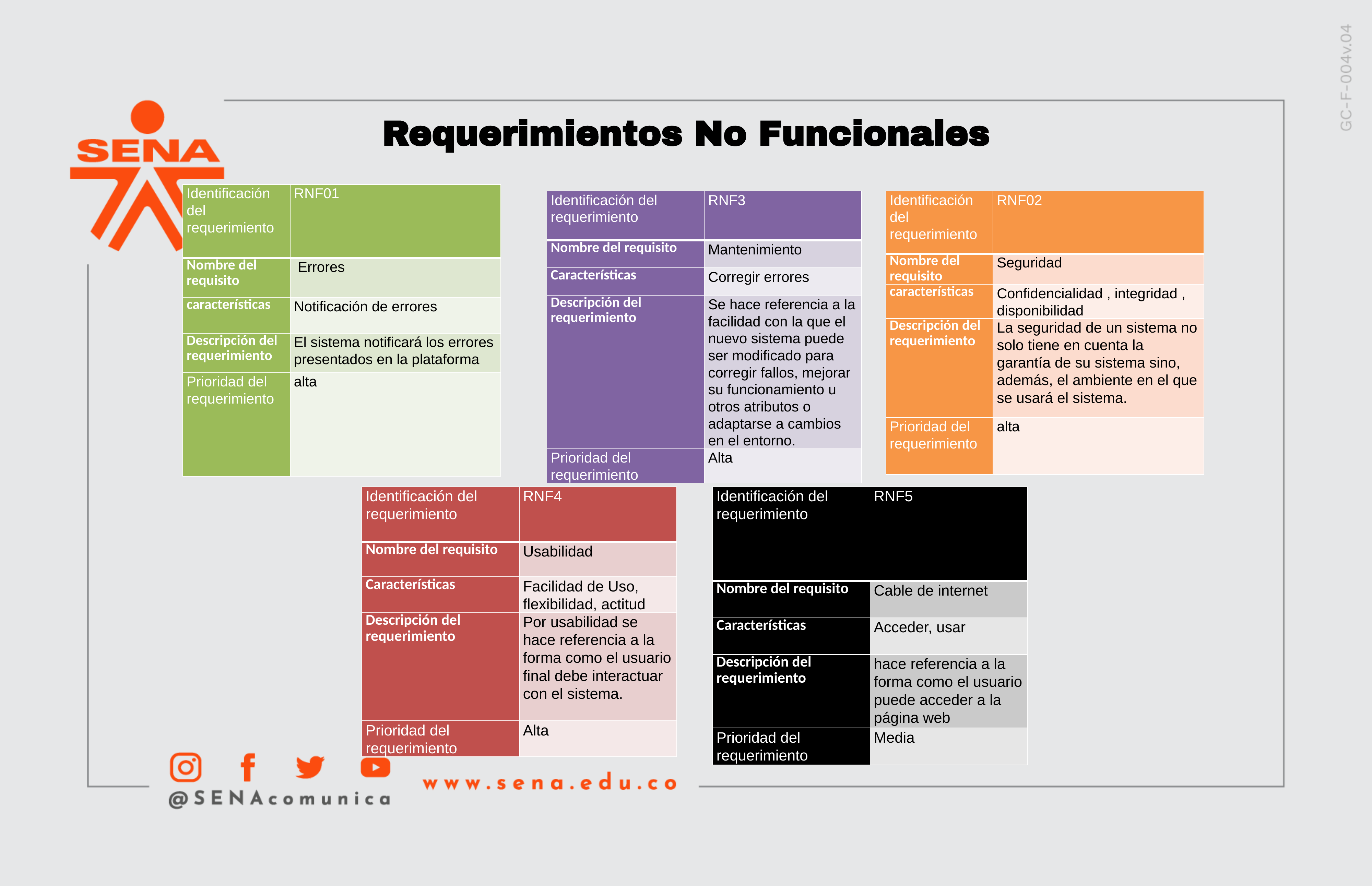

Requerimientos No Funcionales
| Identificación del requerimiento | RNF01 |
| --- | --- |
| Nombre del requisito | Errores |
| características | Notificación de errores |
| Descripción del requerimiento | El sistema notificará los errores presentados en la plataforma |
| Prioridad del requerimiento | alta |
| Identificación del requerimiento | RNF02 |
| --- | --- |
| Nombre del requisito | Seguridad |
| características | Confidencialidad , integridad , disponibilidad |
| Descripción del requerimiento | La seguridad de un sistema no solo tiene en cuenta la garantía de su sistema sino, además, el ambiente en el que se usará el sistema. |
| Prioridad del requerimiento | alta |
| Identificación del requerimiento | RNF3 |
| --- | --- |
| Nombre del requisito | Mantenimiento |
| Características | Corregir errores |
| Descripción del requerimiento | Se hace referencia a la facilidad con la que el nuevo sistema puede ser modificado para corregir fallos, mejorar su funcionamiento u otros atributos o adaptarse a cambios en el entorno. |
| Prioridad del requerimiento | Alta |

| Identificación del requerimiento | RNF4 |
| --- | --- |
| Nombre del requisito | Usabilidad |
| Características | Facilidad de Uso, flexibilidad, actitud |
| Descripción del requerimiento | Por usabilidad se hace referencia a la forma como el usuario final debe interactuar con el sistema. |
| Prioridad del requerimiento | Alta |
| Identificación del requerimiento | RNF5 |
| --- | --- |
| Nombre del requisito | Cable de internet |
| Características | Acceder, usar |
| Descripción del requerimiento | hace referencia a la forma como el usuario puede acceder a la página web |
| Prioridad del requerimiento | Media |